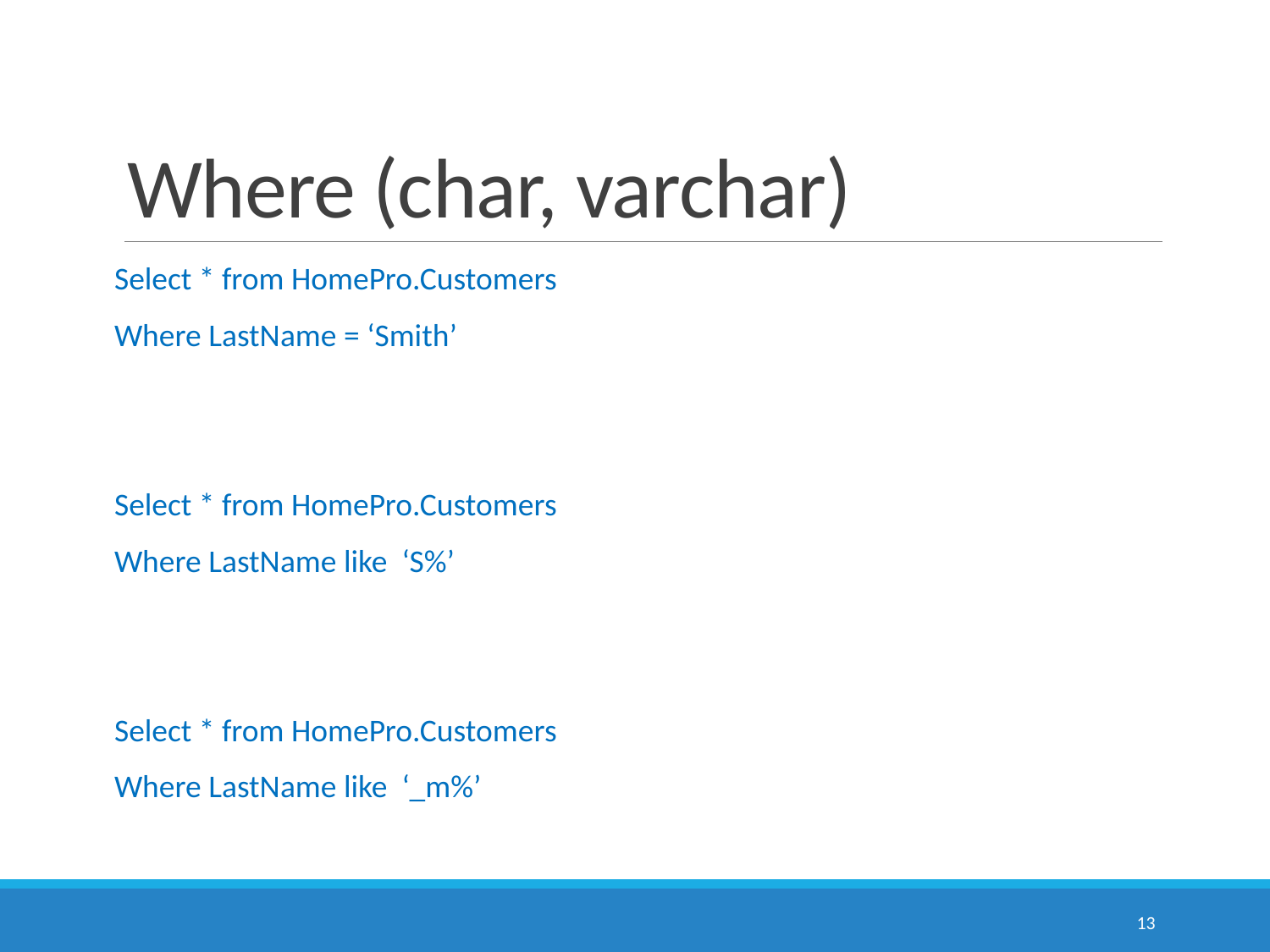

# Where (char, varchar)
Select * from HomePro.Customers
Where LastName = ‘Smith’

Select * from HomePro.Customers
Where LastName like  ‘S%’

Select * from HomePro.Customers
Where LastName like  ‘_m%’
13